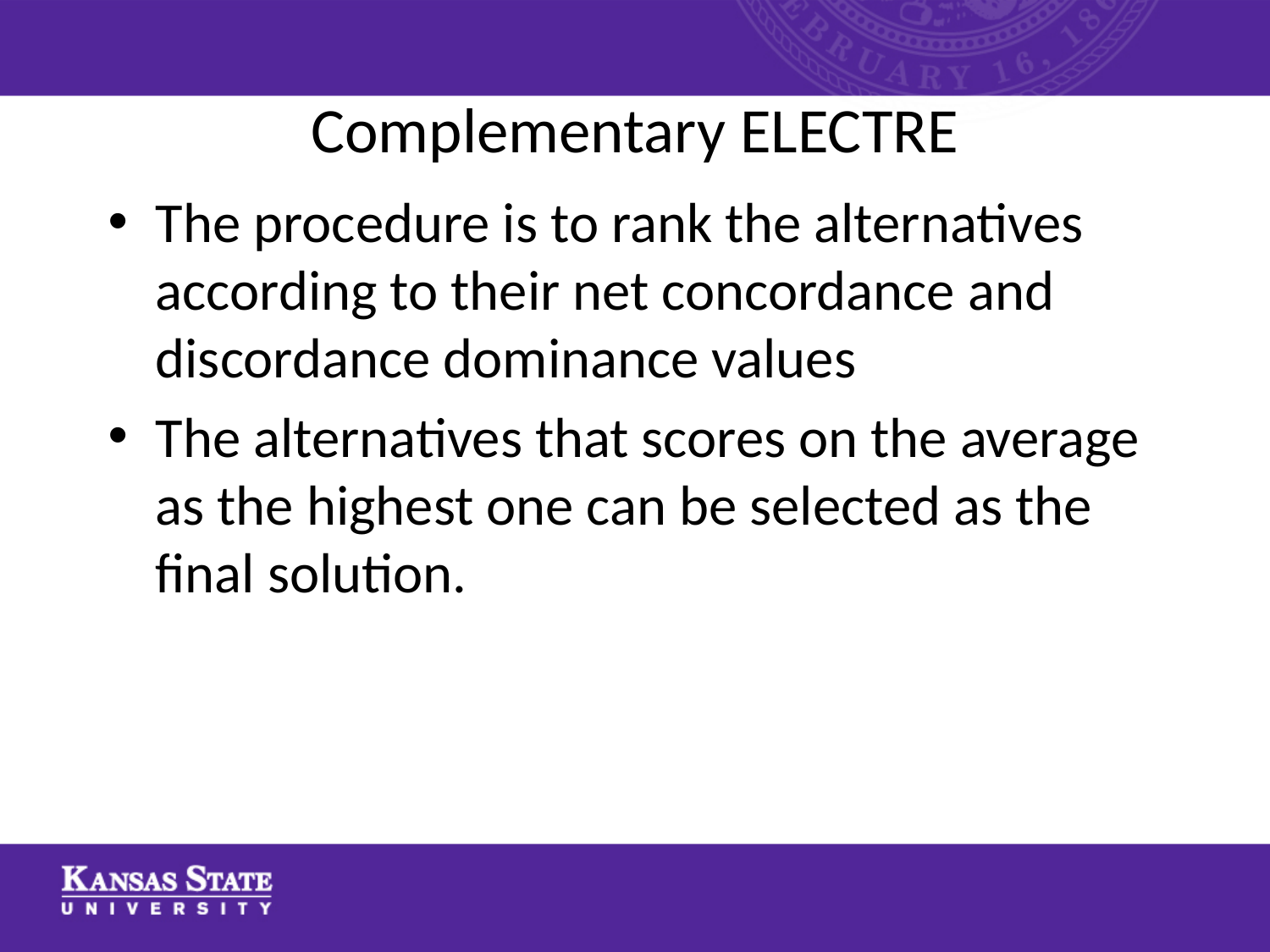

# Complementary ELECTRE
The procedure is to rank the alternatives according to their net concordance and discordance dominance values
The alternatives that scores on the average as the highest one can be selected as the final solution.